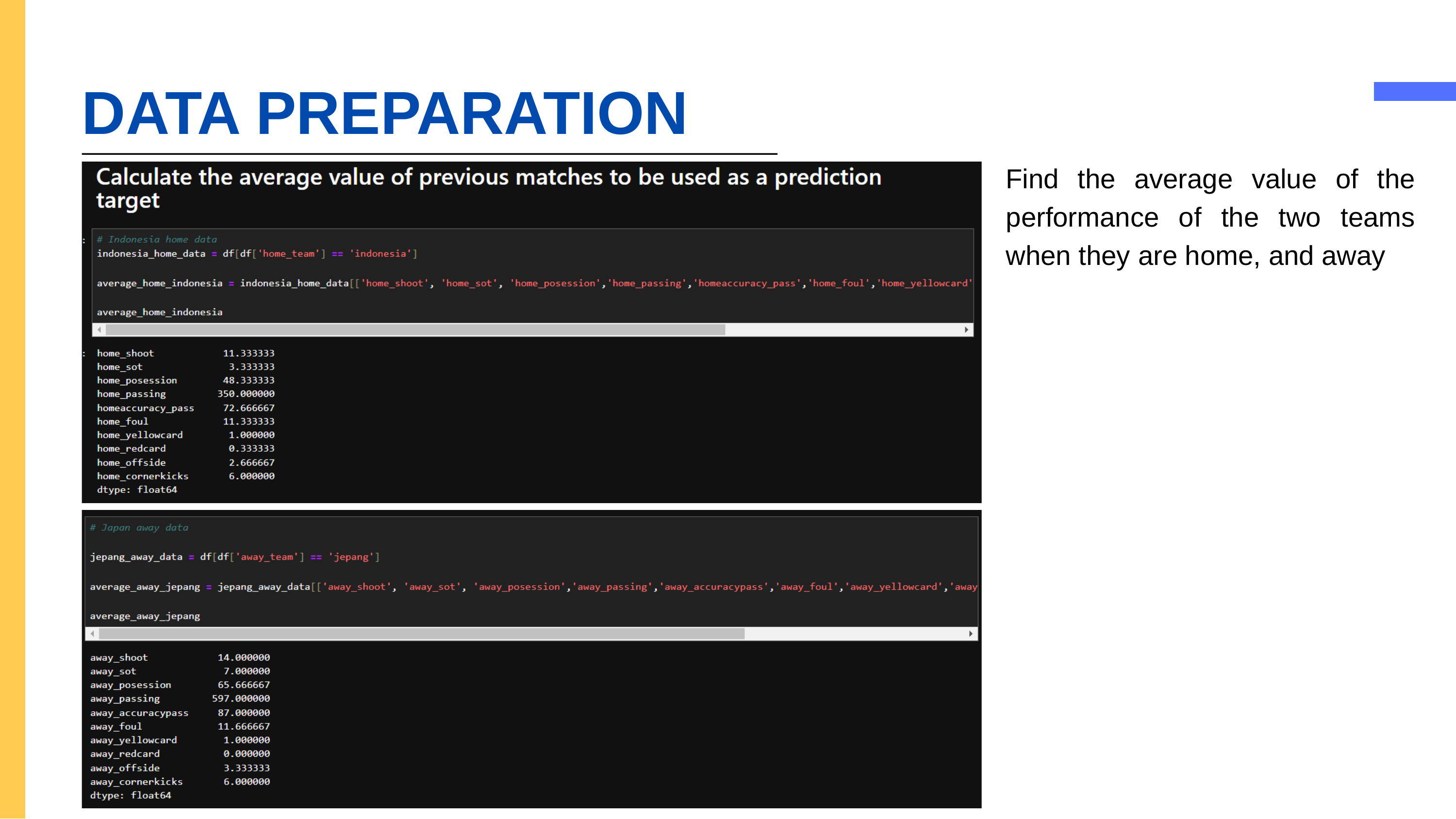

DATA PREPARATION

Find the average value of the performance of the two teams when they are home, and away